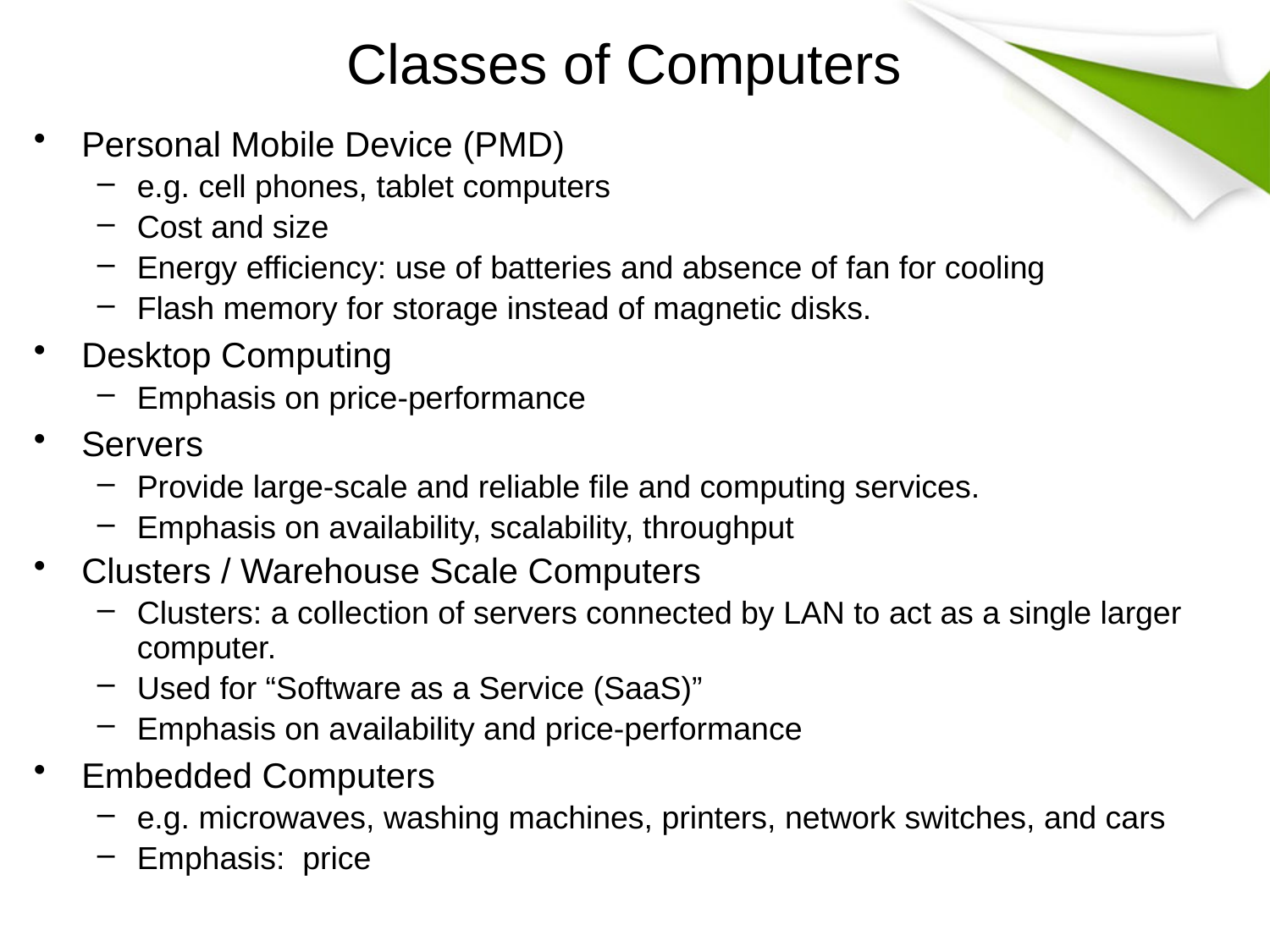

# Classes of Computers
Personal Mobile Device (PMD)
e.g. cell phones, tablet computers
Cost and size
Energy efficiency: use of batteries and absence of fan for cooling
Flash memory for storage instead of magnetic disks.
Desktop Computing
Emphasis on price-performance
Servers
Provide large-scale and reliable file and computing services.
Emphasis on availability, scalability, throughput
Clusters / Warehouse Scale Computers
Clusters: a collection of servers connected by LAN to act as a single larger computer.
Used for “Software as a Service (SaaS)”
Emphasis on availability and price-performance
Embedded Computers
e.g. microwaves, washing machines, printers, network switches, and cars
Emphasis:  price